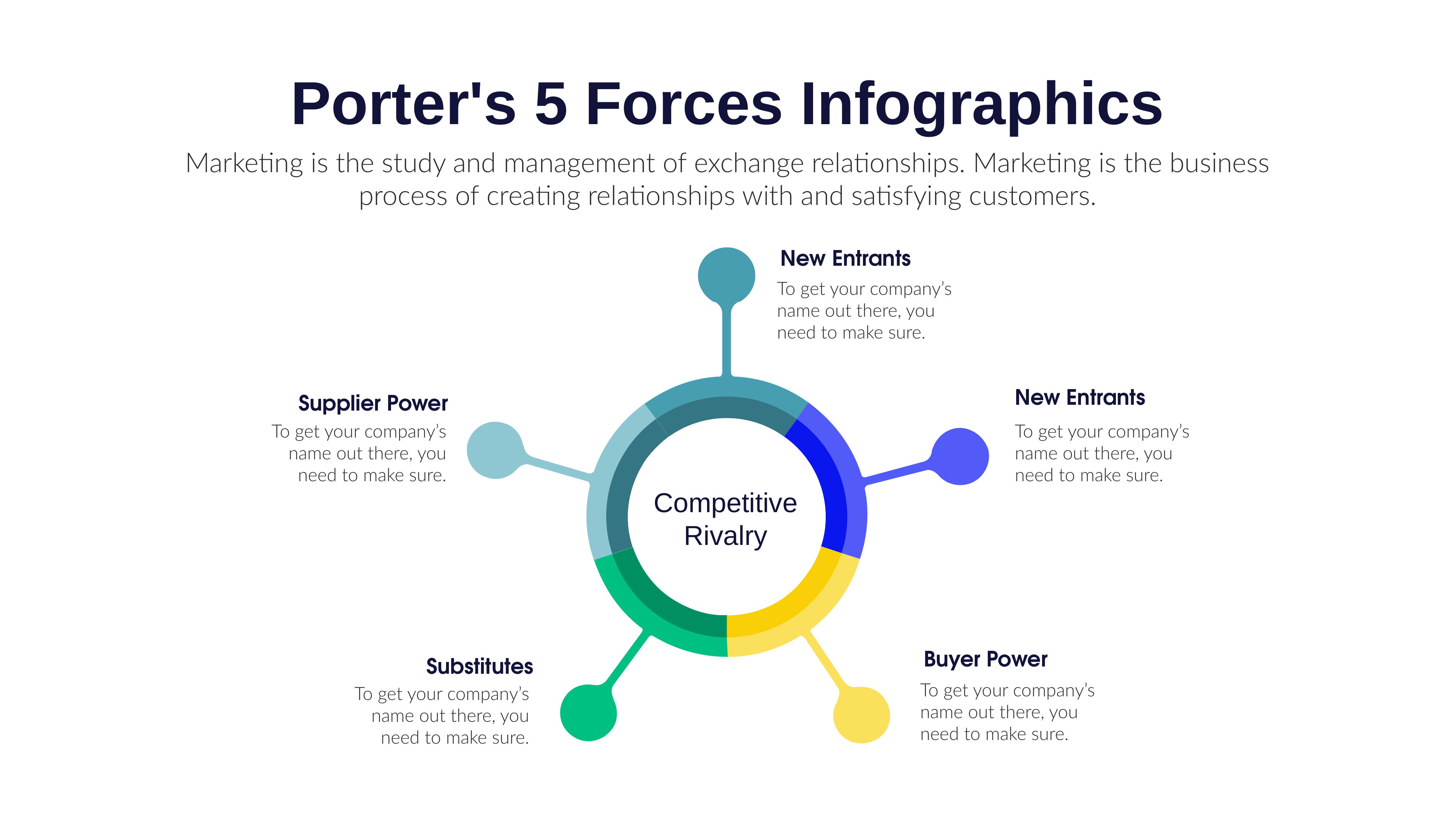

Porter's 5 Forces Infographics
Marketing is the study and management of exchange relationships. Marketing is the business process of creating relationships with and satisfying customers.
New Entrants

To get your company’s name out there, you need to make sure.
New Entrants
Supplier Power
To get your company’s name out there, you need to make sure.
To get your company’s name out there, you need to make sure.
Competitive Rivalry
Buyer Power
Substitutes
To get your company’s name out there, you need to make sure.
To get your company’s name out there, you need to make sure.